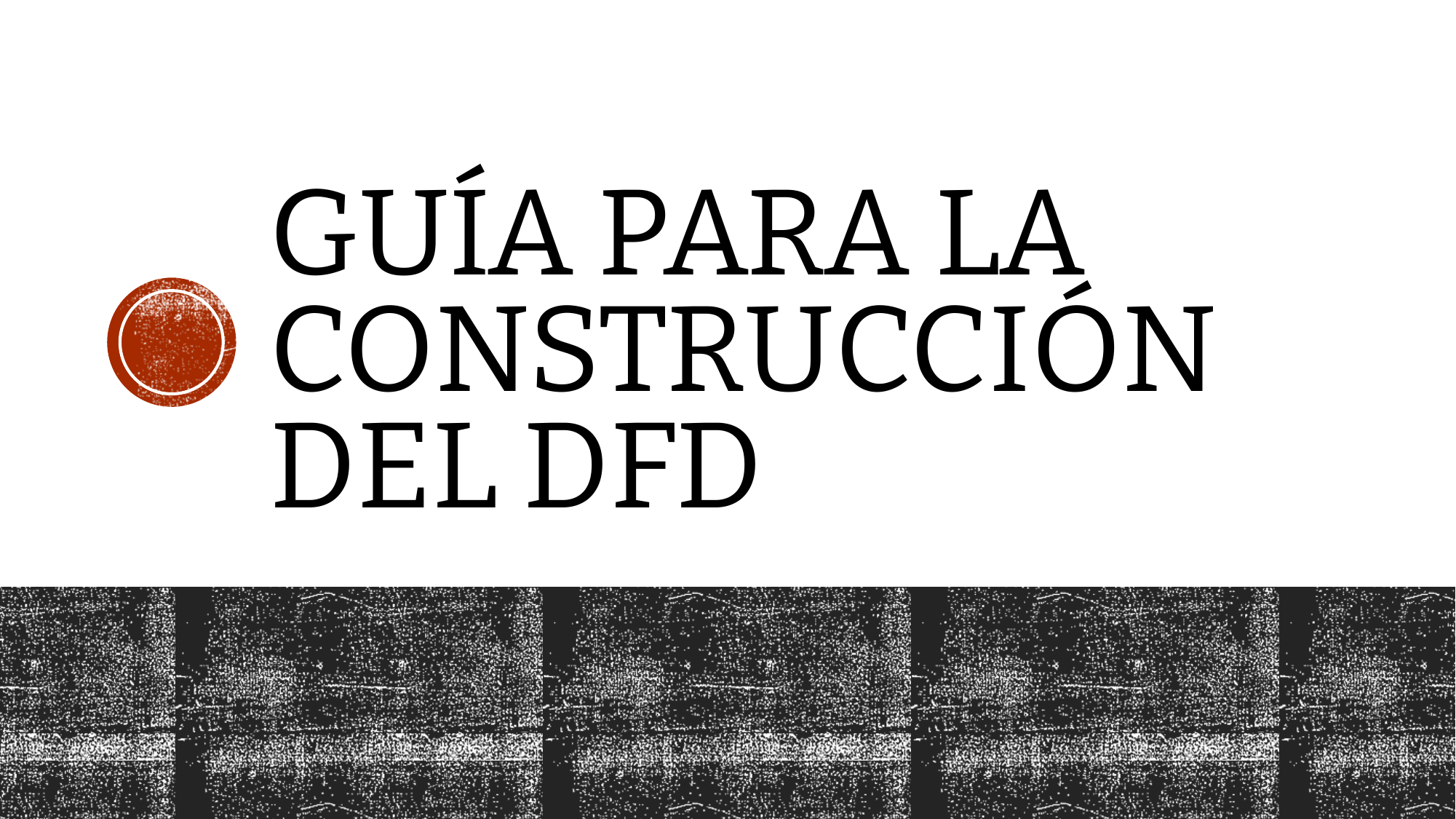

# Guía para la construcción del DFD